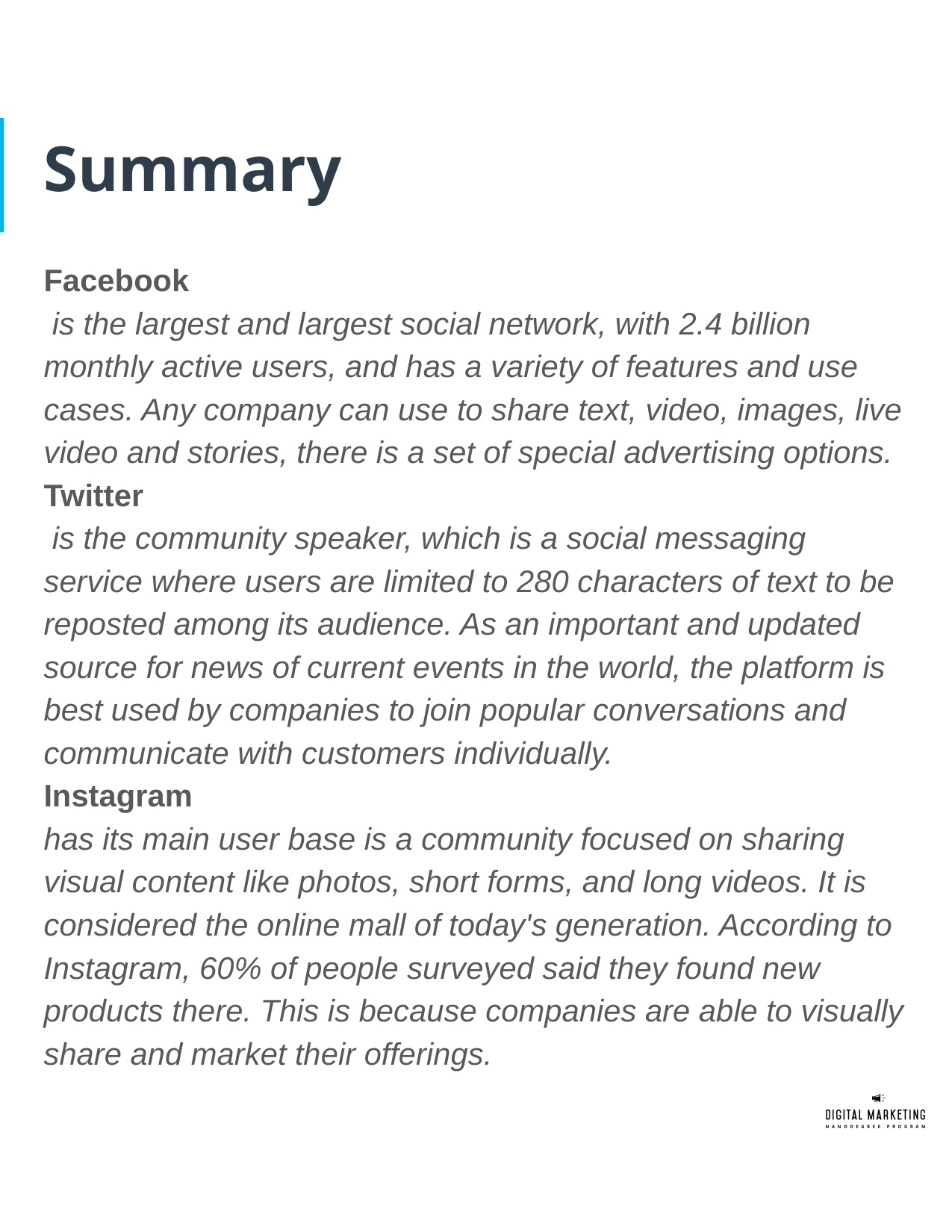

# Summary
Facebook
 is the largest and largest social network, with 2.4 billion monthly active users, and has a variety of features and use cases. Any company can use to share text, video, images, live video and stories, there is a set of special advertising options.
Twitter
 is the community speaker, which is a social messaging service where users are limited to 280 characters of text to be reposted among its audience. As an important and updated source for news of current events in the world, the platform is best used by companies to join popular conversations and communicate with customers individually.
Instagram
has its main user base is a community focused on sharing visual content like photos, short forms, and long videos. It is considered the online mall of today's generation. According to Instagram, 60% of people surveyed said they found new products there. This is because companies are able to visually share and market their offerings.